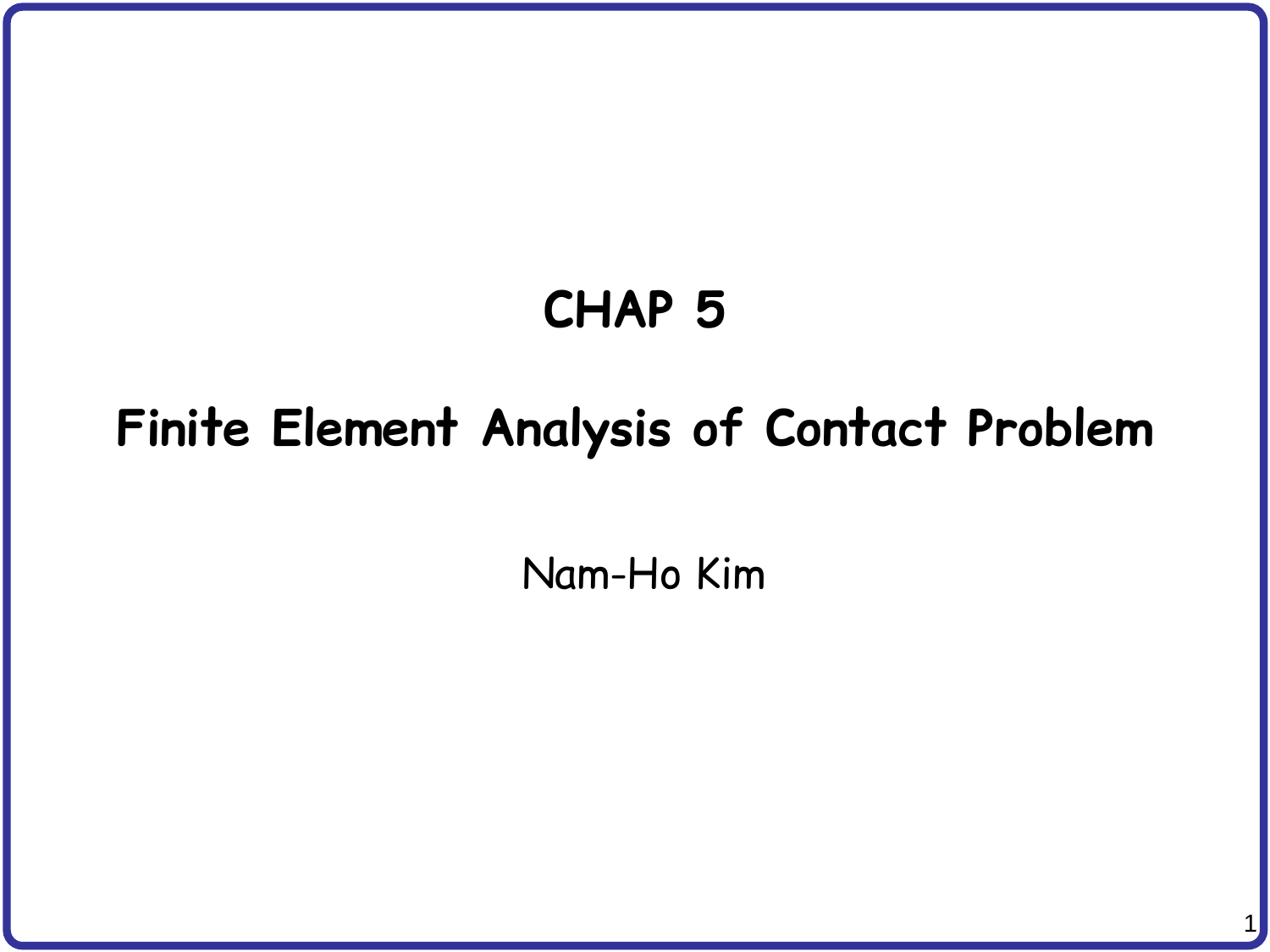

# CHAP 5 Finite Element Analysis of Contact Problem
Nam-Ho Kim